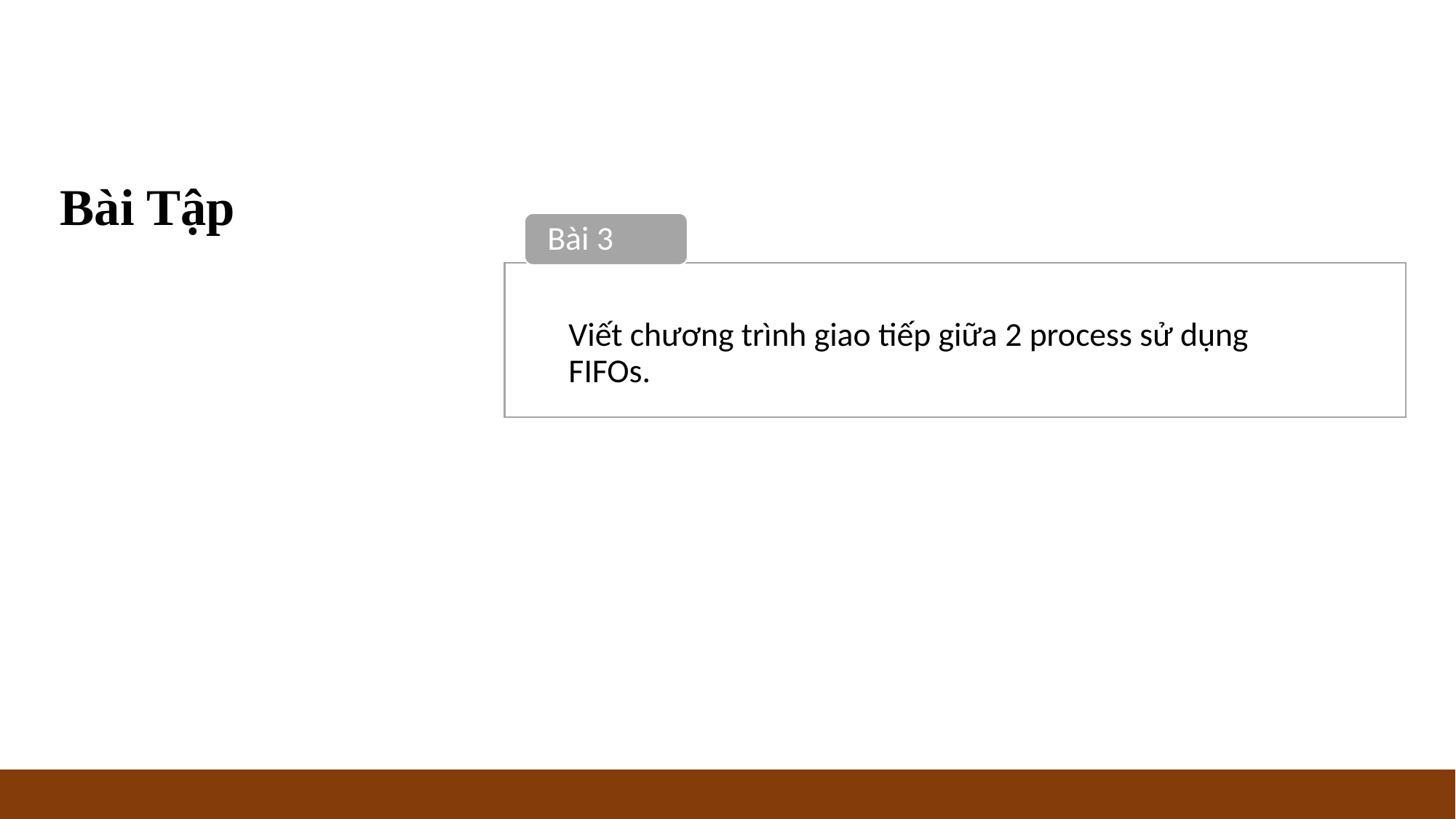

Bài Tập

Bài 3
Viết chương trình giao tiếp giữa 2 process sử dụng FIFOs.